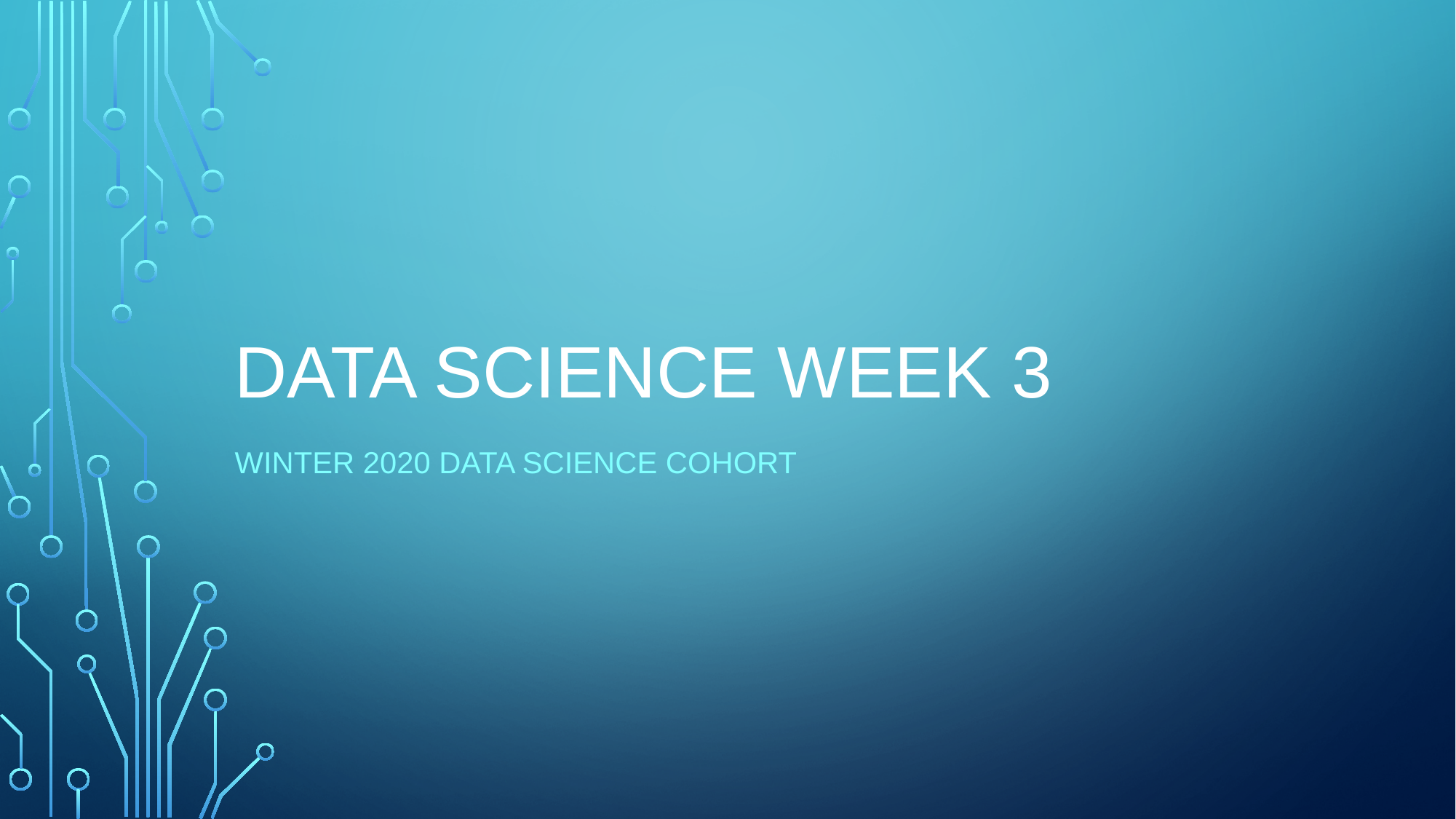

# Data science week 3
Winter 2020 Data Science Cohort